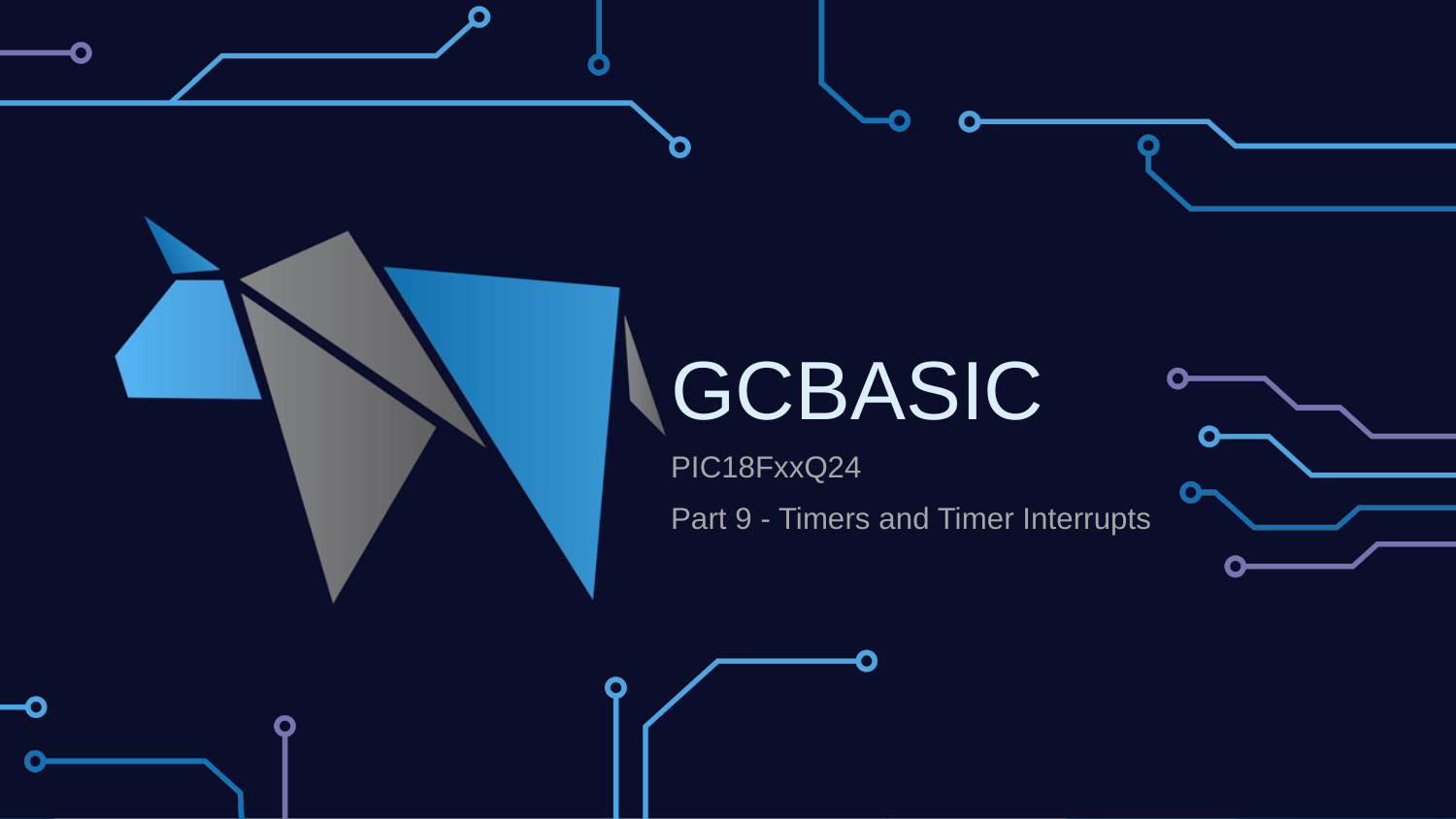

# GCBASIC
PIC18FxxQ24
Part 9 - Timers and Timer Interrupts